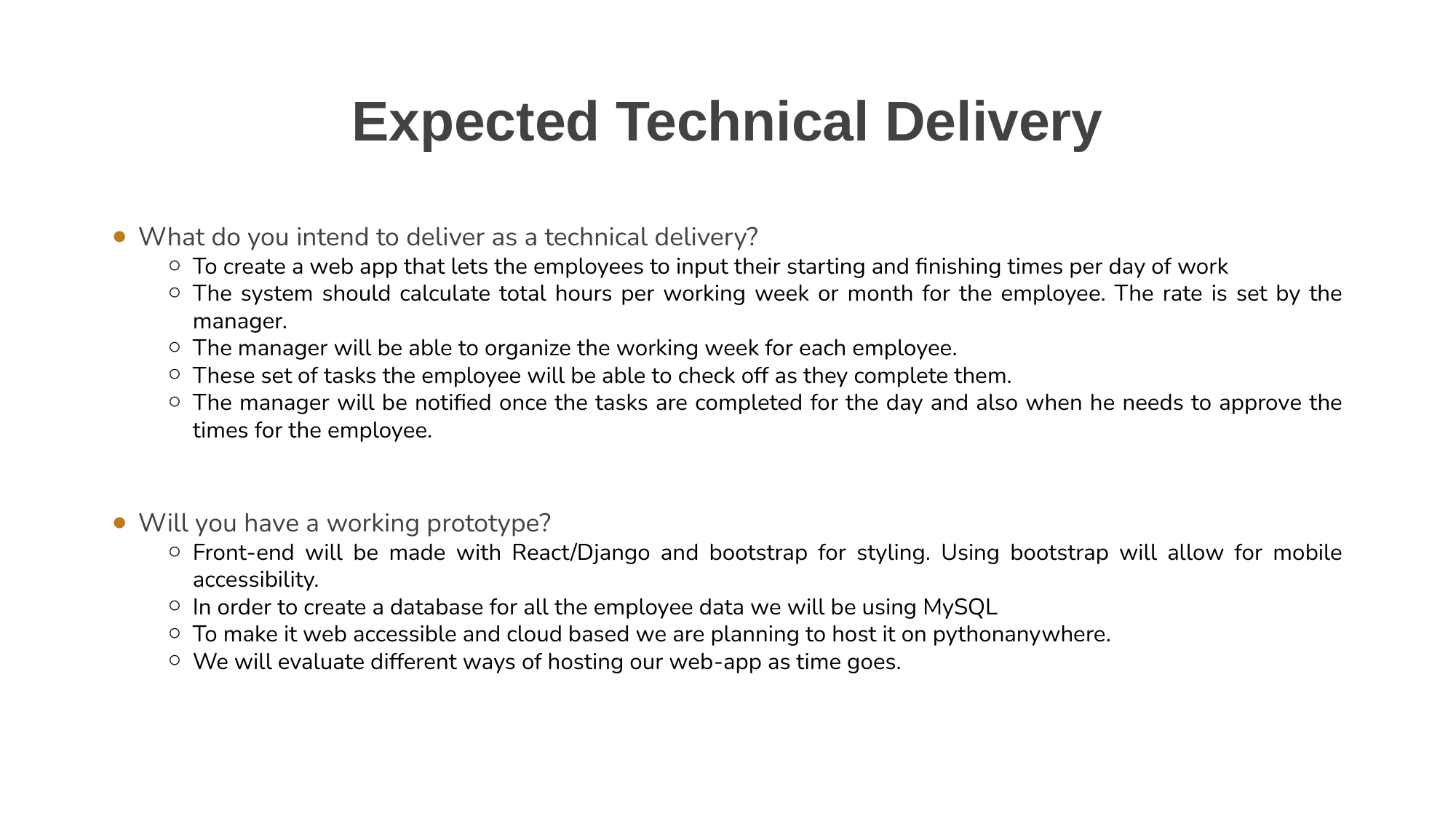

# Expected Technical Delivery
What do you intend to deliver as a technical delivery?
To create a web app that lets the employees to input their starting and finishing times per day of work
The system should calculate total hours per working week or month for the employee. The rate is set by the manager.
The manager will be able to organize the working week for each employee.
These set of tasks the employee will be able to check off as they complete them.
The manager will be notified once the tasks are completed for the day and also when he needs to approve the times for the employee.

Will you have a working prototype?
Front-end will be made with React/Django and bootstrap for styling. Using bootstrap will allow for mobile accessibility.
In order to create a database for all the employee data we will be using MySQL
To make it web accessible and cloud based we are planning to host it on pythonanywhere.
We will evaluate different ways of hosting our web-app as time goes.